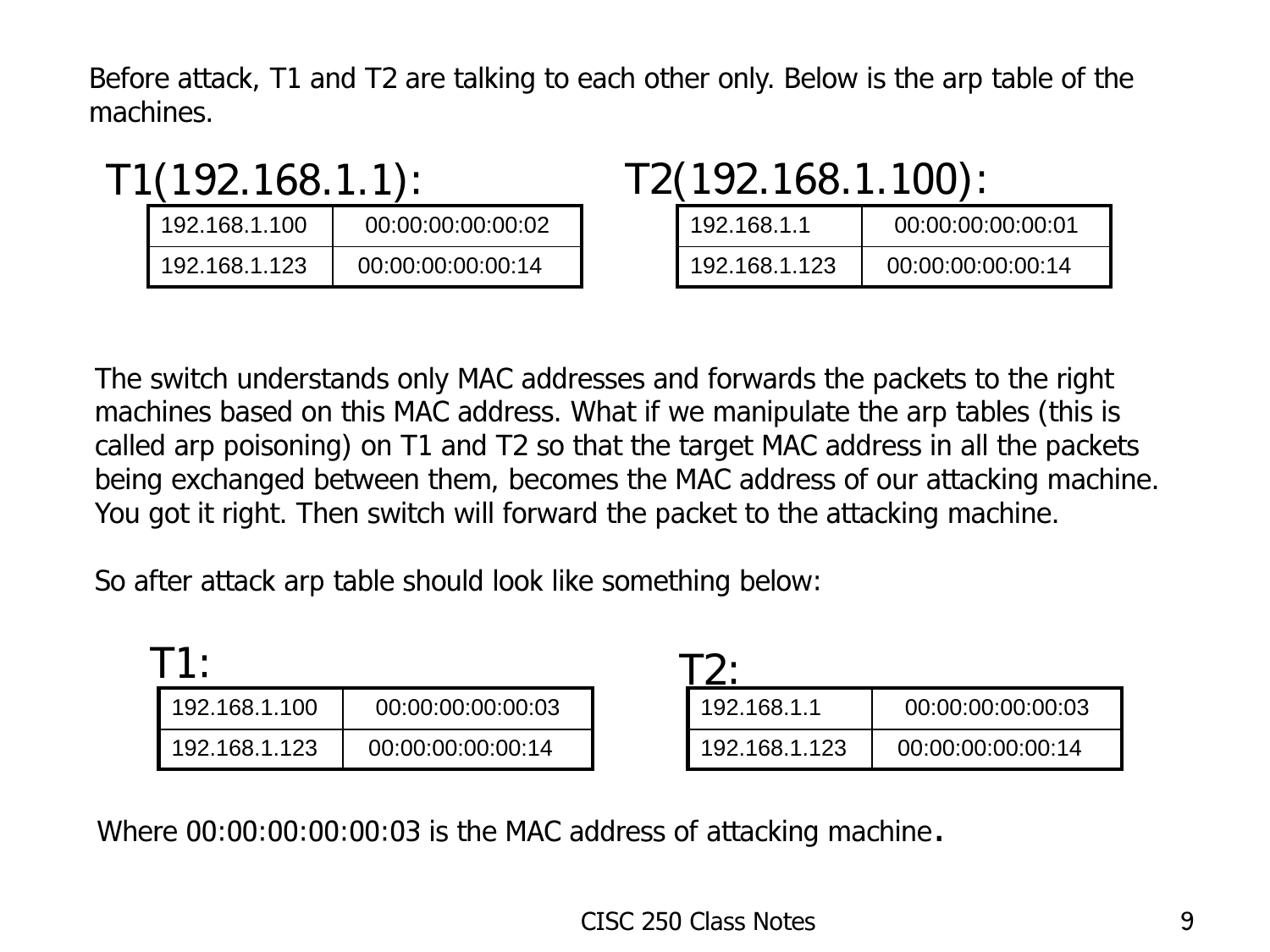

Before attack, T1 and T2 are talking to each other only. Below is the arp table of the machines.
T2(192.168.1.100):
T1(192.168.1.1):
| 192.168.1.100 | 00:00:00:00:00:02 |
| --- | --- |
| 192.168.1.123 | 00:00:00:00:00:14 |
| 192.168.1.1 | 00:00:00:00:00:01 |
| --- | --- |
| 192.168.1.123 | 00:00:00:00:00:14 |
The switch understands only MAC addresses and forwards the packets to the right machines based on this MAC address. What if we manipulate the arp tables (this is called arp poisoning) on T1 and T2 so that the target MAC address in all the packets being exchanged between them, becomes the MAC address of our attacking machine. You got it right. Then switch will forward the packet to the attacking machine.

So after attack arp table should look like something below:
T1:
T2:
| 192.168.1.100 | 00:00:00:00:00:03 |
| --- | --- |
| 192.168.1.123 | 00:00:00:00:00:14 |
| 192.168.1.1 | 00:00:00:00:00:03 |
| --- | --- |
| 192.168.1.123 | 00:00:00:00:00:14 |
Where 00:00:00:00:00:03 is the MAC address of attacking machine.

CISC 250 Class Notes
9